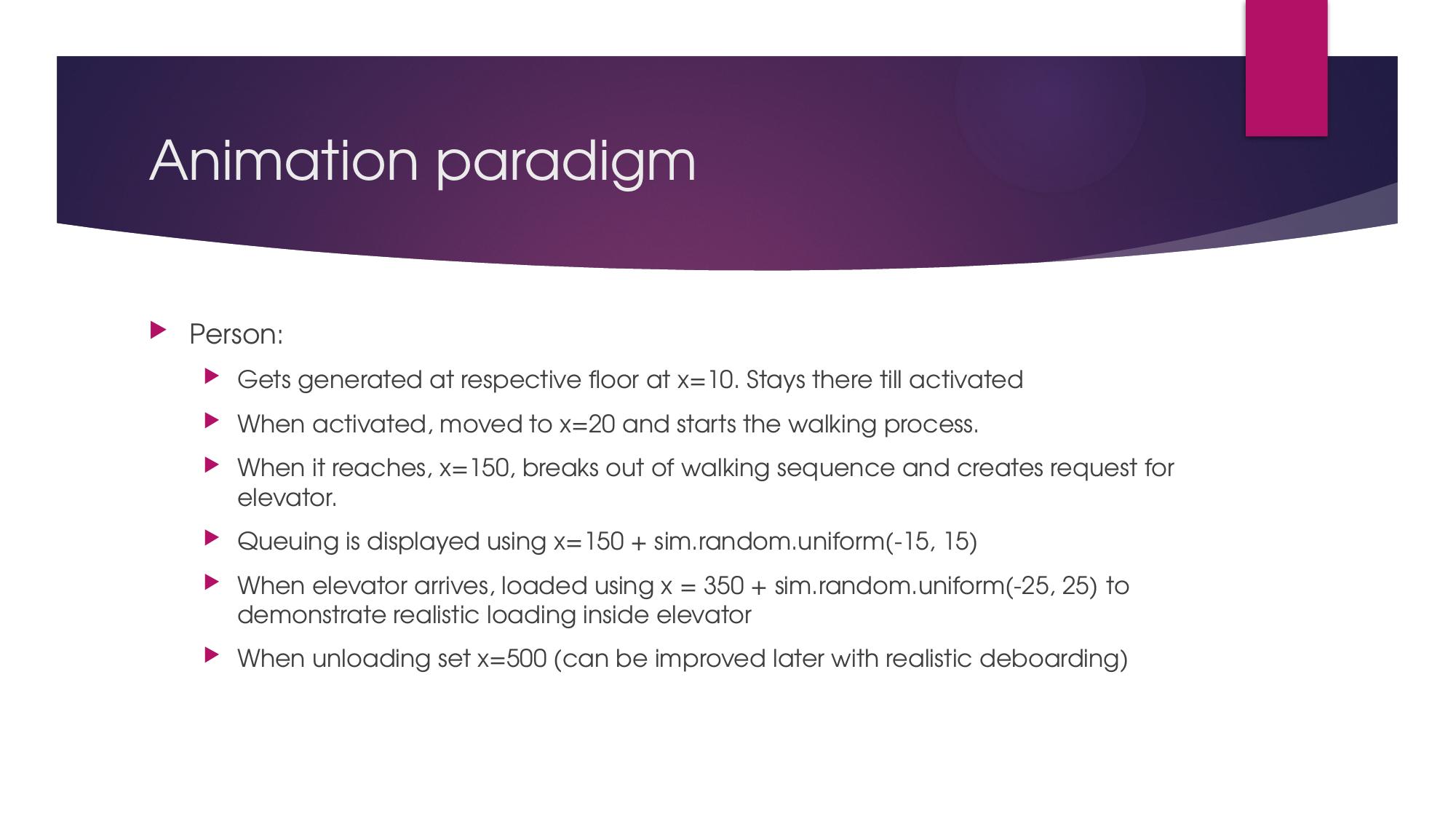

# Animation paradigm
Person:
Gets generated at respective floor at x=10. Stays there till activated
When activated, moved to x=20 and starts the walking process.
When it reaches, x=150, breaks out of walking sequence and creates request for elevator.
Queuing is displayed using x=150 + sim.random.uniform(-15, 15)
When elevator arrives, loaded using x = 350 + sim.random.uniform(-25, 25) to demonstrate realistic loading inside elevator
When unloading set x=500 (can be improved later with realistic deboarding)